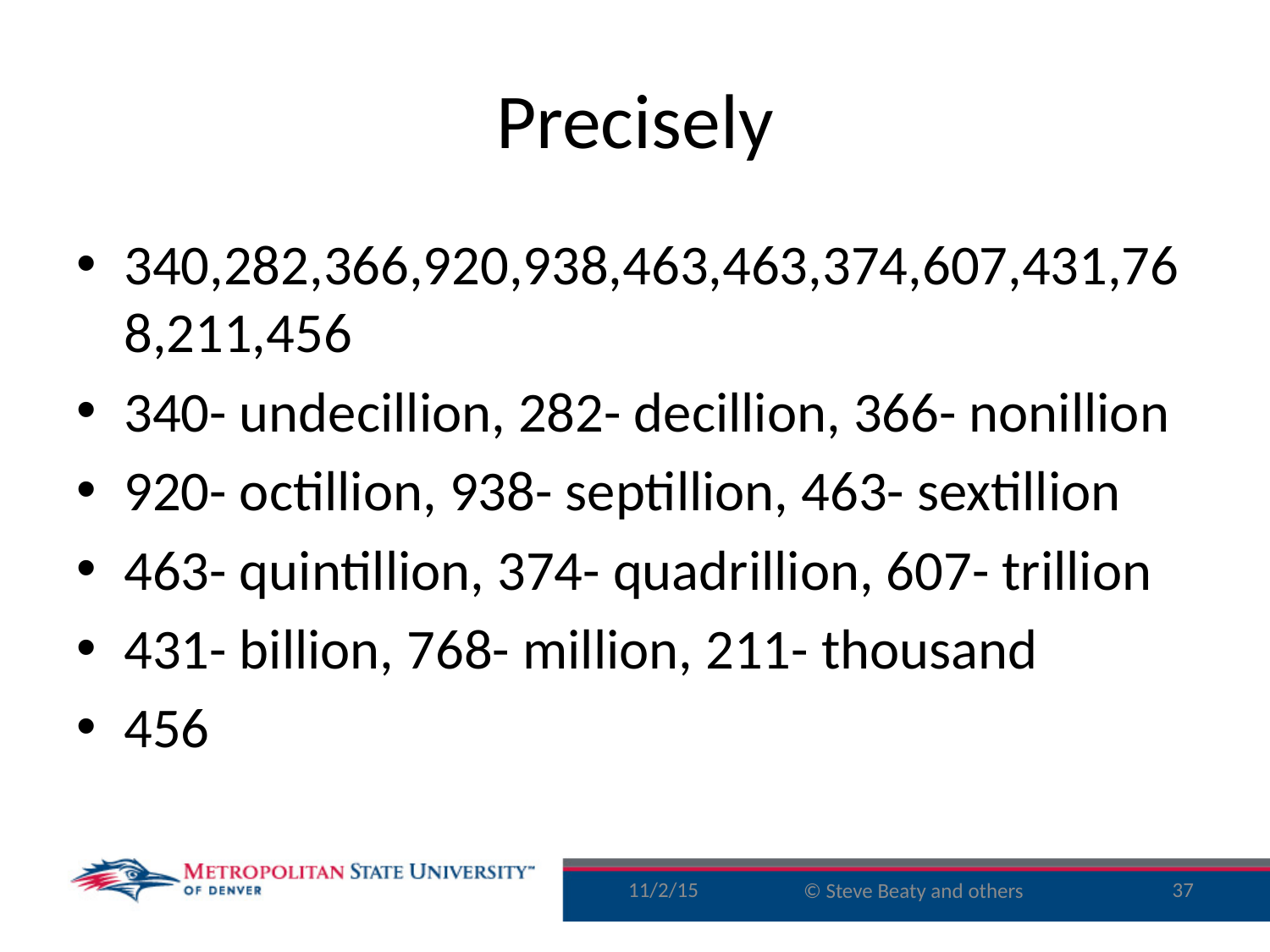

# Precisely
340,282,366,920,938,463,463,374,607,431,768,211,456
340- undecillion, 282- decillion, 366- nonillion
920- octillion, 938- septillion, 463- sextillion
463- quintillion, 374- quadrillion, 607- trillion
431- billion, 768- million, 211- thousand
456
11/2/15
37
© Steve Beaty and others